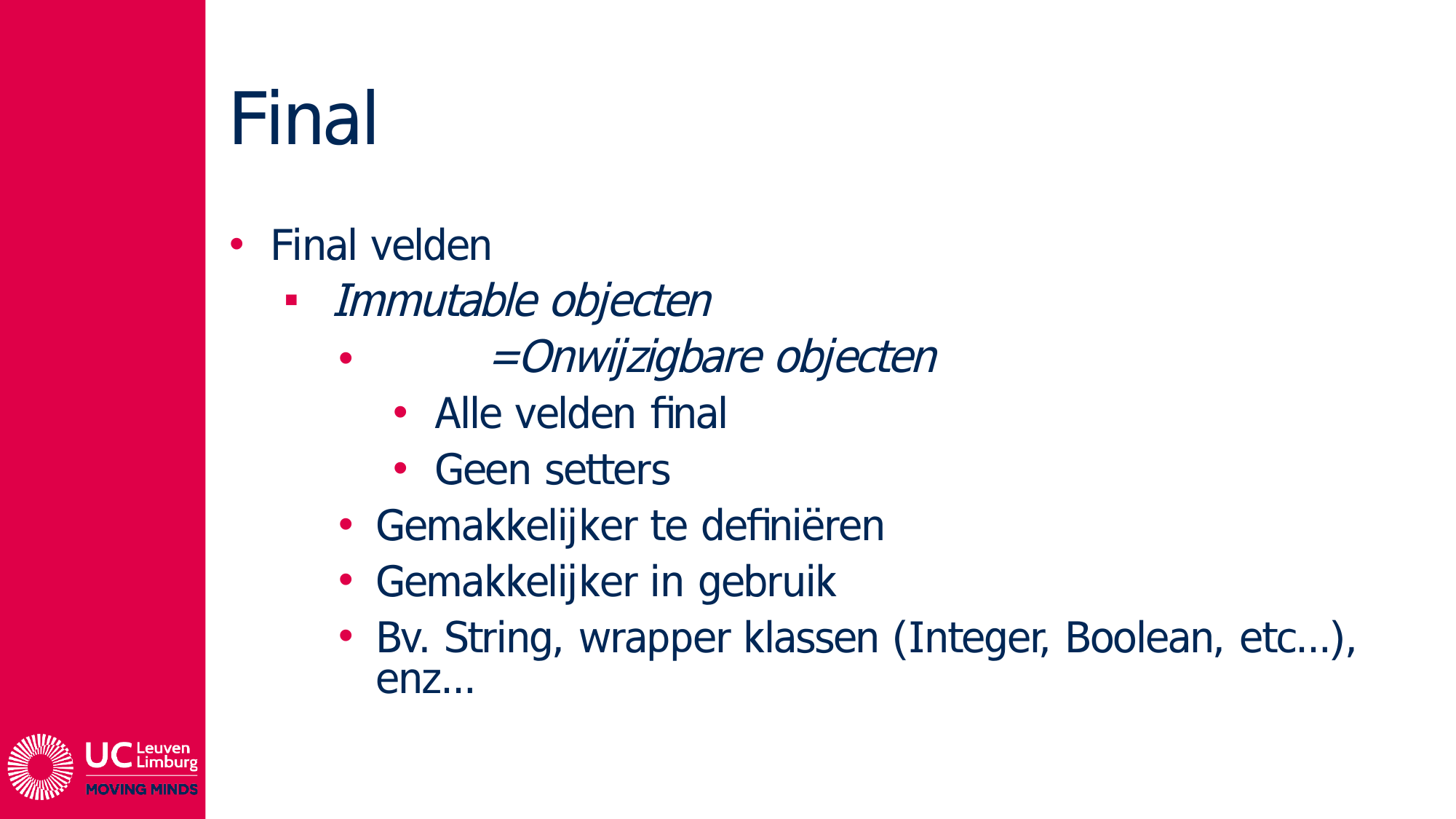

# Final
Final velden
Immutable objecten
•	=Onwijzigbare objecten
Alle velden final
Geen setters
Gemakkelijker te definiëren
Gemakkelijker in gebruik
Bv. String, wrapper klassen (Integer, Boolean, etc…),  enz…